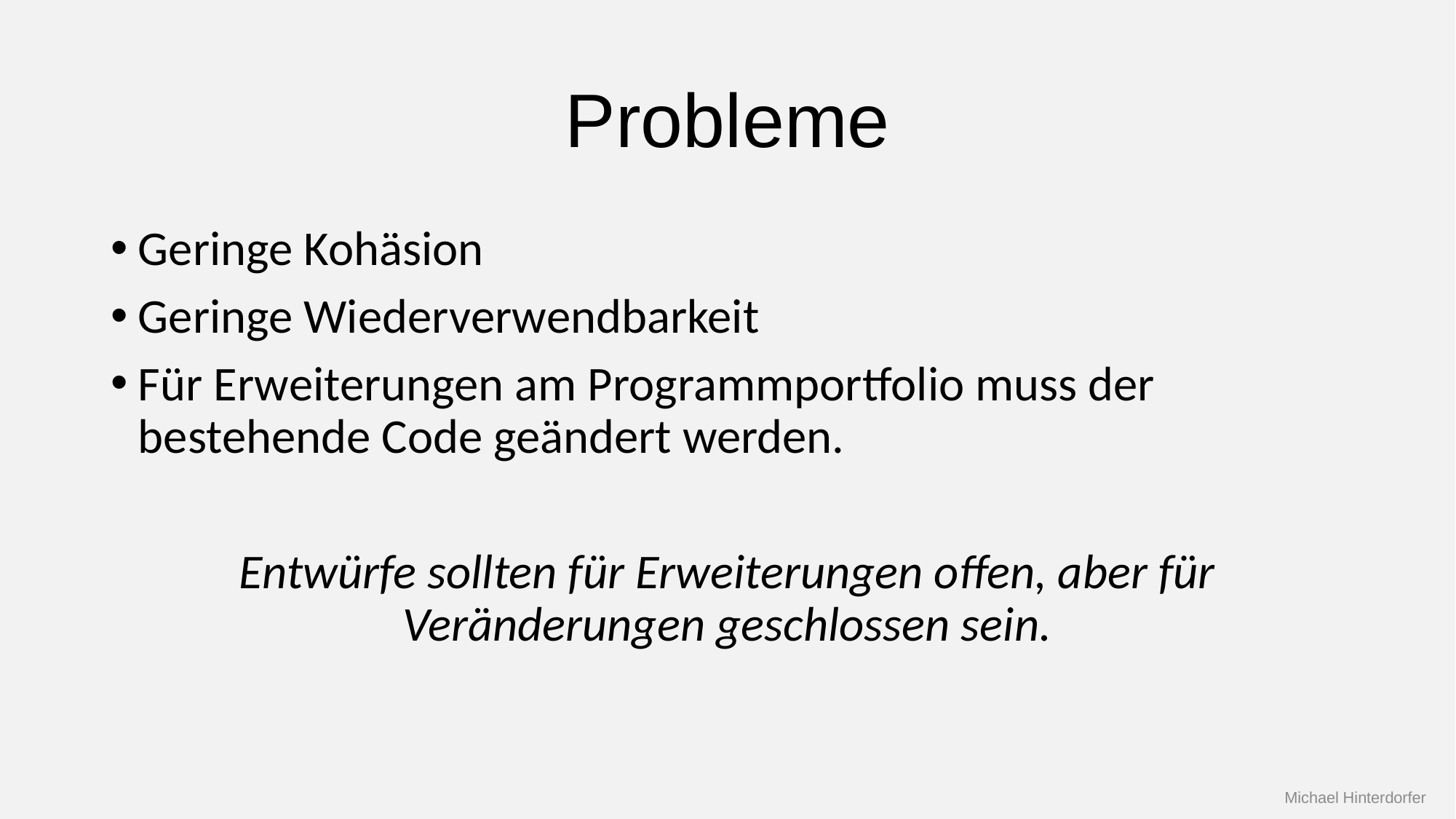

# Probleme
Geringe Kohäsion
Geringe Wiederverwendbarkeit
Für Erweiterungen am Programmportfolio muss der bestehende Code geändert werden.

Entwürfe sollten für Erweiterungen offen, aber für Veränderungen geschlossen sein.
Michael Hinterdorfer